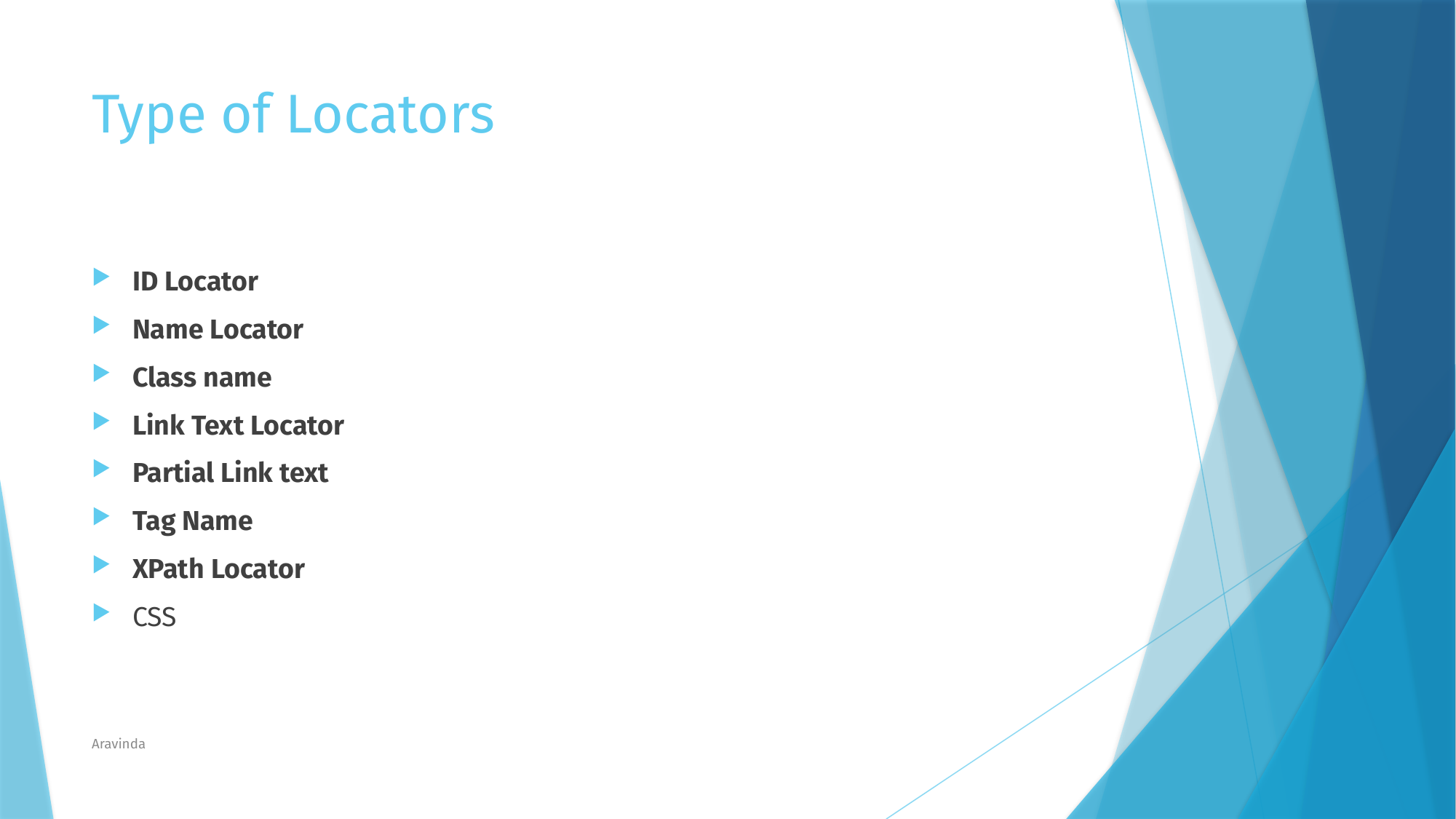

# Type of Locators
ID Locator
Name Locator
Class name
Link Text Locator
Partial Link text
Tag Name
XPath Locator
CSS

Aravinda